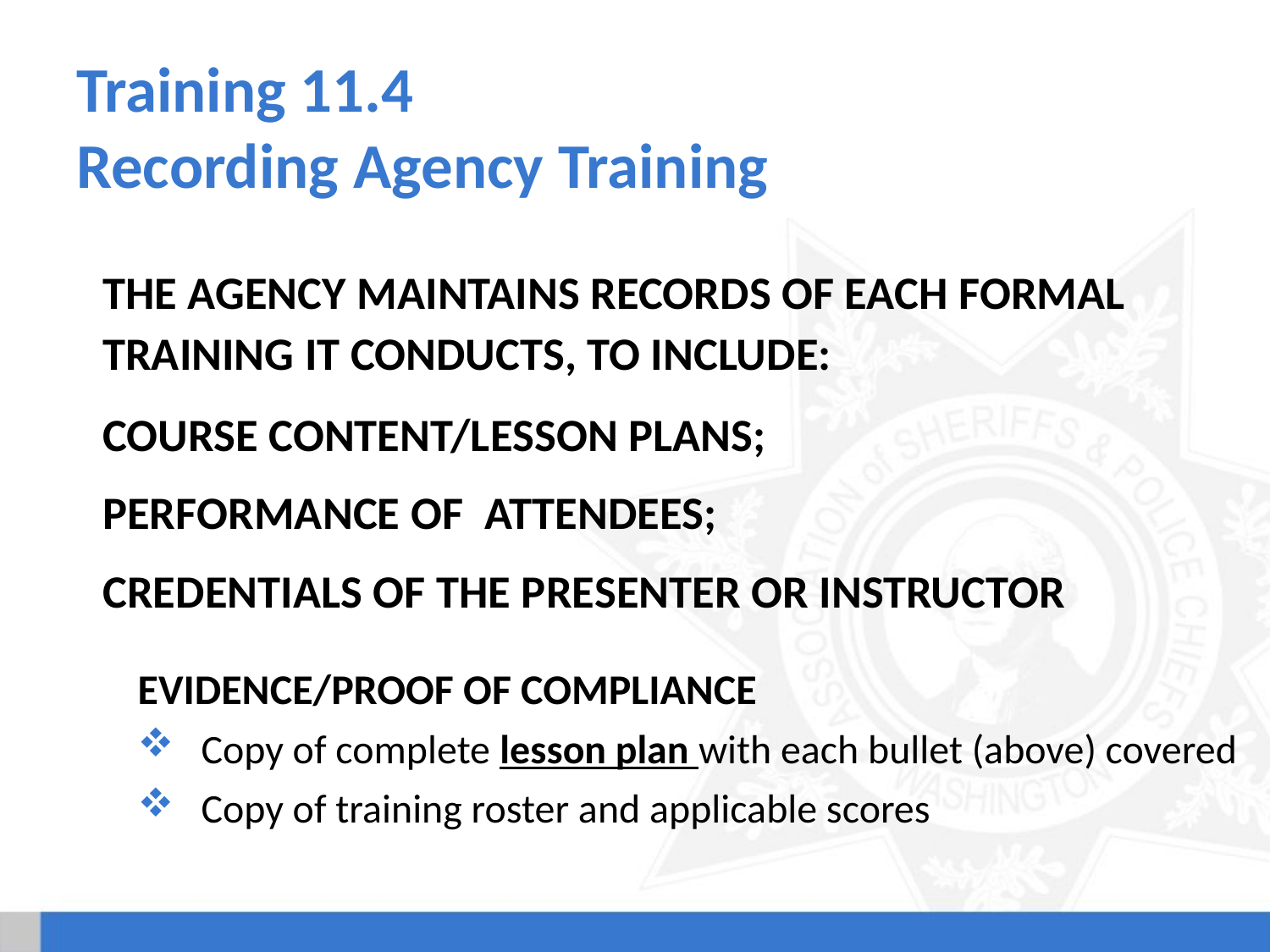

# Training 11.4 Recording Agency Training
The agency maintains records of each formal training it conducts, to include:
Course content/lesson plans;
Performance of  attendees;
Credentials of the presenter or instructor

Evidence/Proof of Compliance
Copy of complete lesson plan with each bullet (above) covered
Copy of training roster and applicable scores